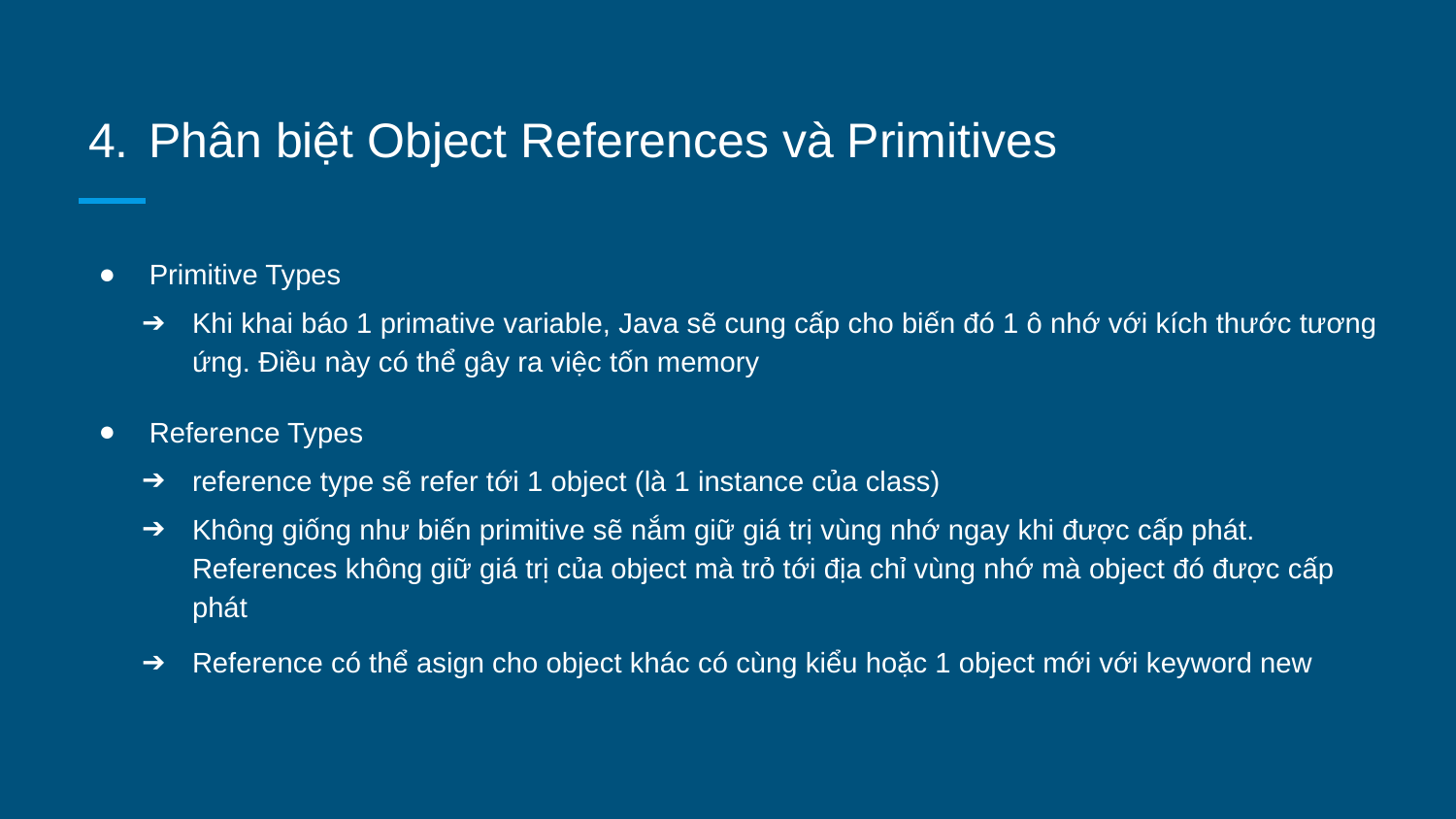

# Phân biệt Object References và Primitives
Primitive Types
Khi khai báo 1 primative variable, Java sẽ cung cấp cho biến đó 1 ô nhớ với kích thước tương ứng. Điều này có thể gây ra việc tốn memory
Reference Types
reference type sẽ refer tới 1 object (là 1 instance của class)
Không giống như biến primitive sẽ nắm giữ giá trị vùng nhớ ngay khi được cấp phát. References không giữ giá trị của object mà trỏ tới địa chỉ vùng nhớ mà object đó được cấp phát
Reference có thể asign cho object khác có cùng kiểu hoặc 1 object mới với keyword new